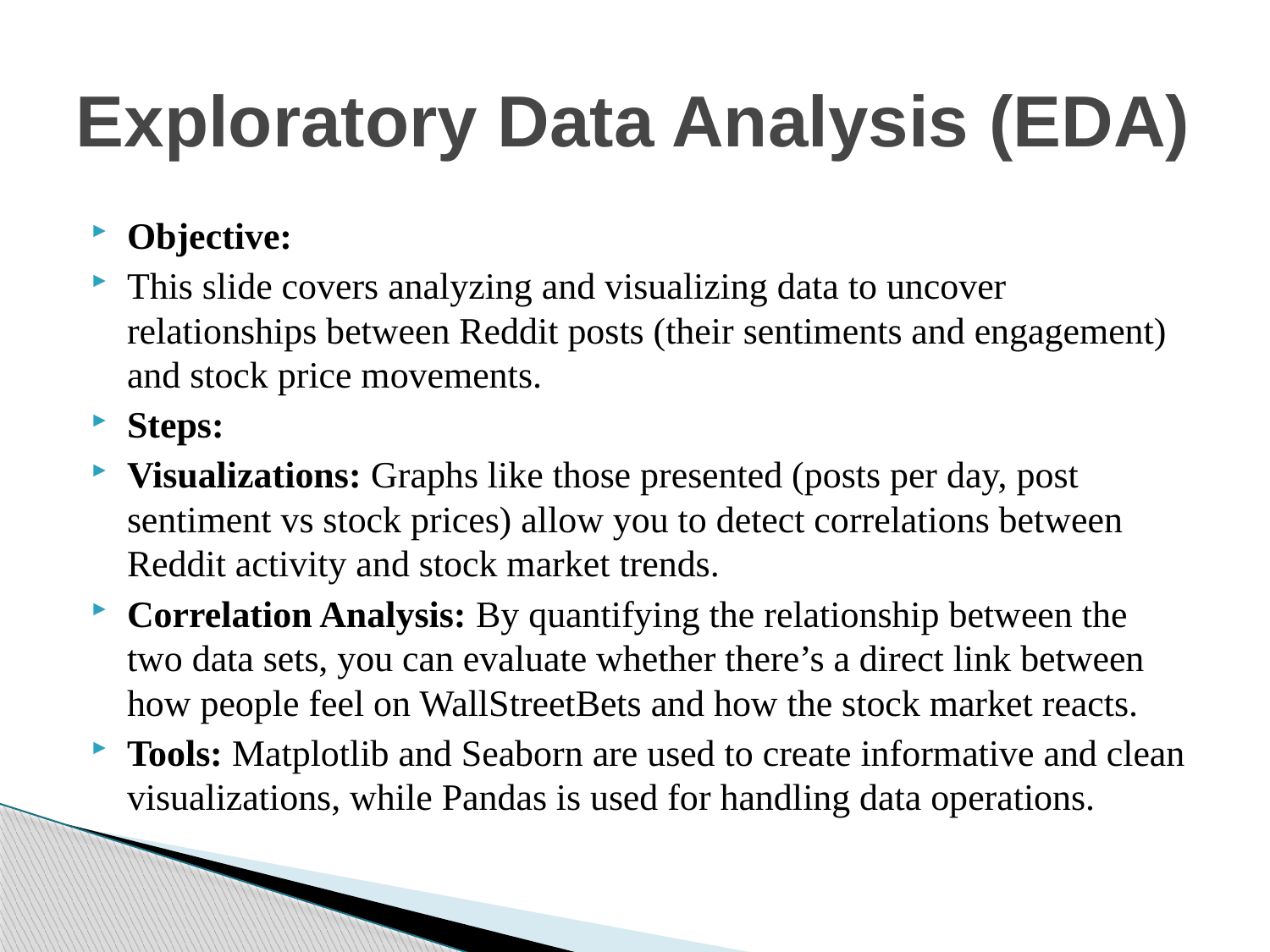

# Exploratory Data Analysis (EDA)
Objective:
This slide covers analyzing and visualizing data to uncover relationships between Reddit posts (their sentiments and engagement) and stock price movements.
Steps:
Visualizations: Graphs like those presented (posts per day, post sentiment vs stock prices) allow you to detect correlations between Reddit activity and stock market trends.
Correlation Analysis: By quantifying the relationship between the two data sets, you can evaluate whether there’s a direct link between how people feel on WallStreetBets and how the stock market reacts.
Tools: Matplotlib and Seaborn are used to create informative and clean visualizations, while Pandas is used for handling data operations.